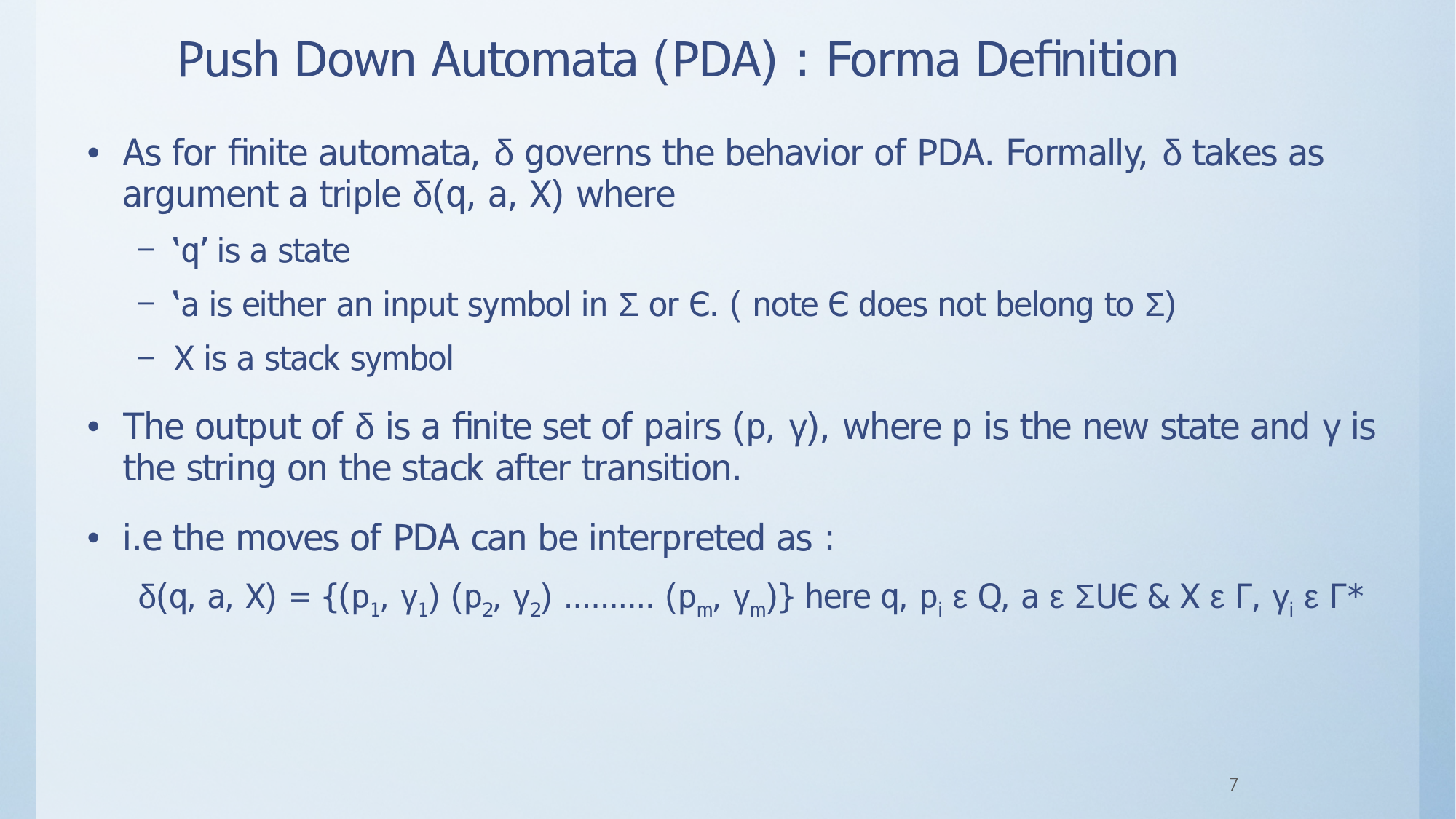

# Push Down Automata (PDA) : Forma Definition
As for finite automata, δ governs the behavior of PDA. Formally, δ takes as argument a triple δ(q, a, X) where
‘q’ is a state
‘a is either an input symbol in Σ or Є. ( note Є does not belong to Σ)
X is a stack symbol
The output of δ is a finite set of pairs (p, γ), where p is the new state and γ is the string on the stack after transition.
i.e the moves of PDA can be interpreted as :
δ(q, a, X) = {(p1, γ1) (p2, γ2) ………. (pm, γm)} here q, pi ε Q, a ε ΣUЄ & X ε Г, γi ε Г*

7